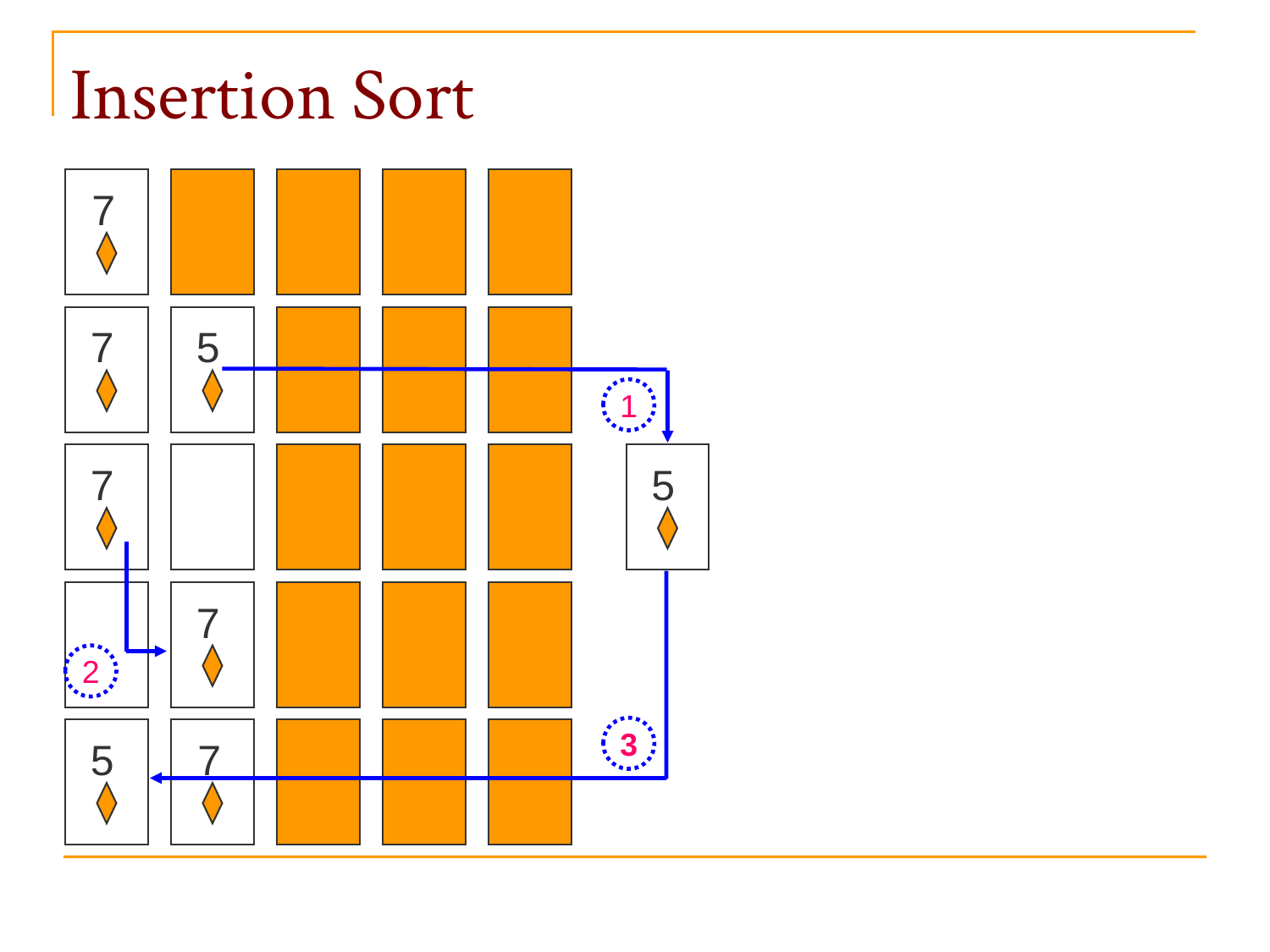

# Insertion Sort

 7
K

7
5

1

5

7

7

2

3

5
 7